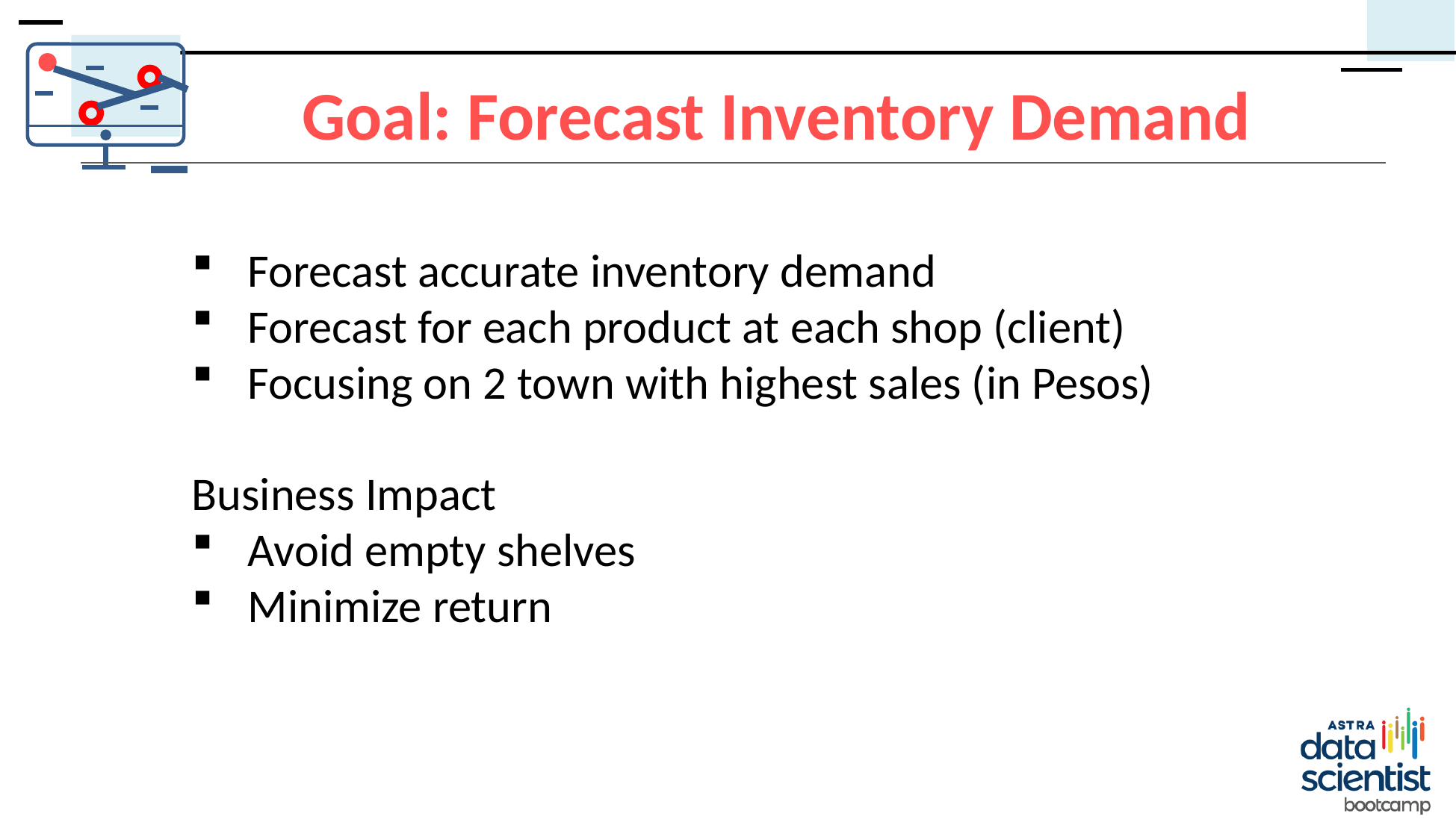

Goal: Forecast Inventory Demand
Forecast accurate inventory demand
Forecast for each product at each shop (client)
Focusing on 2 town with highest sales (in Pesos)

Business Impact
Avoid empty shelves
Minimize return